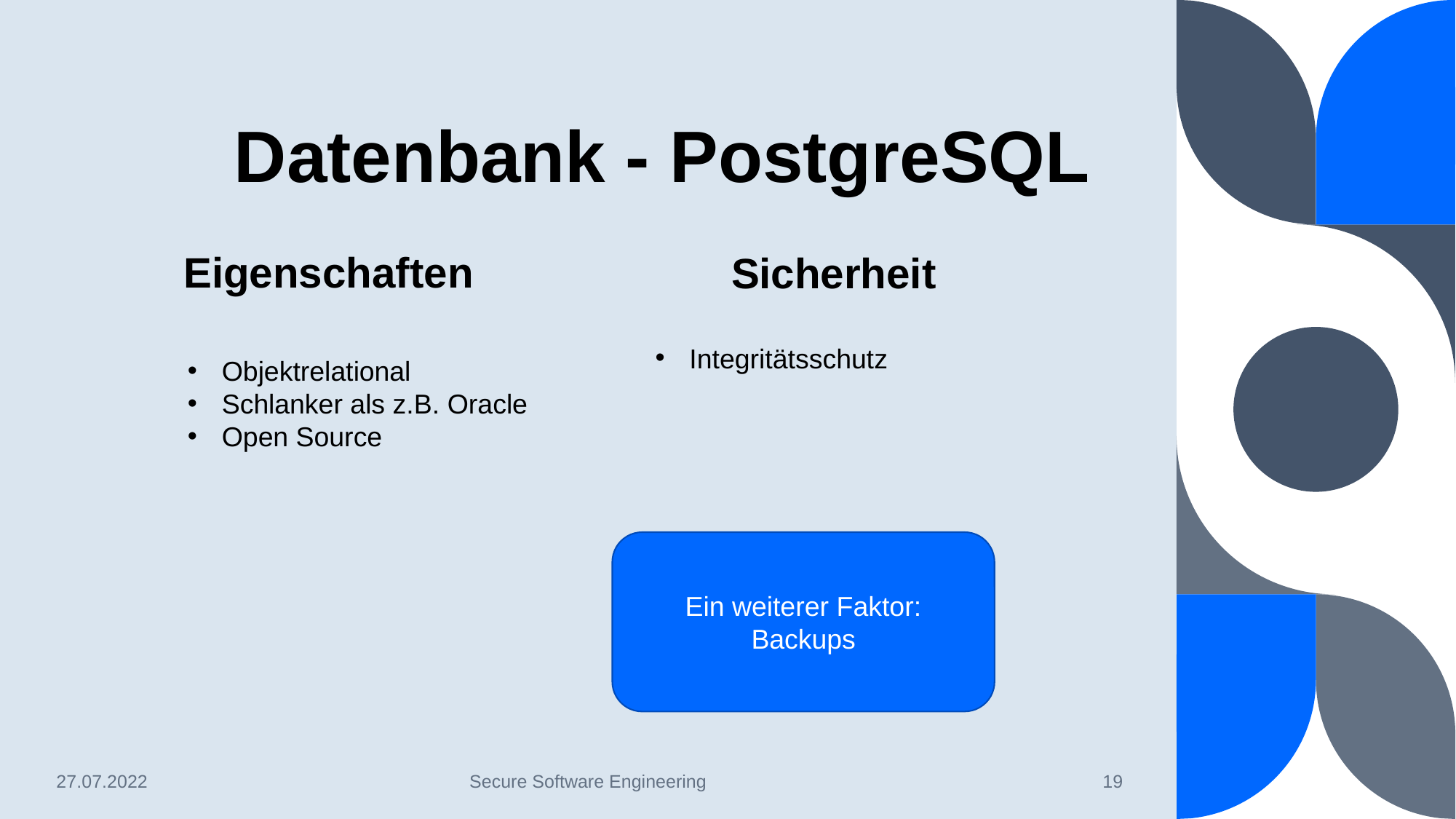

# Datenbank - PostgreSQL
Eigenschaften
Sicherheit

Integritätsschutz
Objektrelational
Schlanker als z.B. Oracle
Open Source
Ein weiterer Faktor:
Backups
27.07.2022
Secure Software Engineering
19